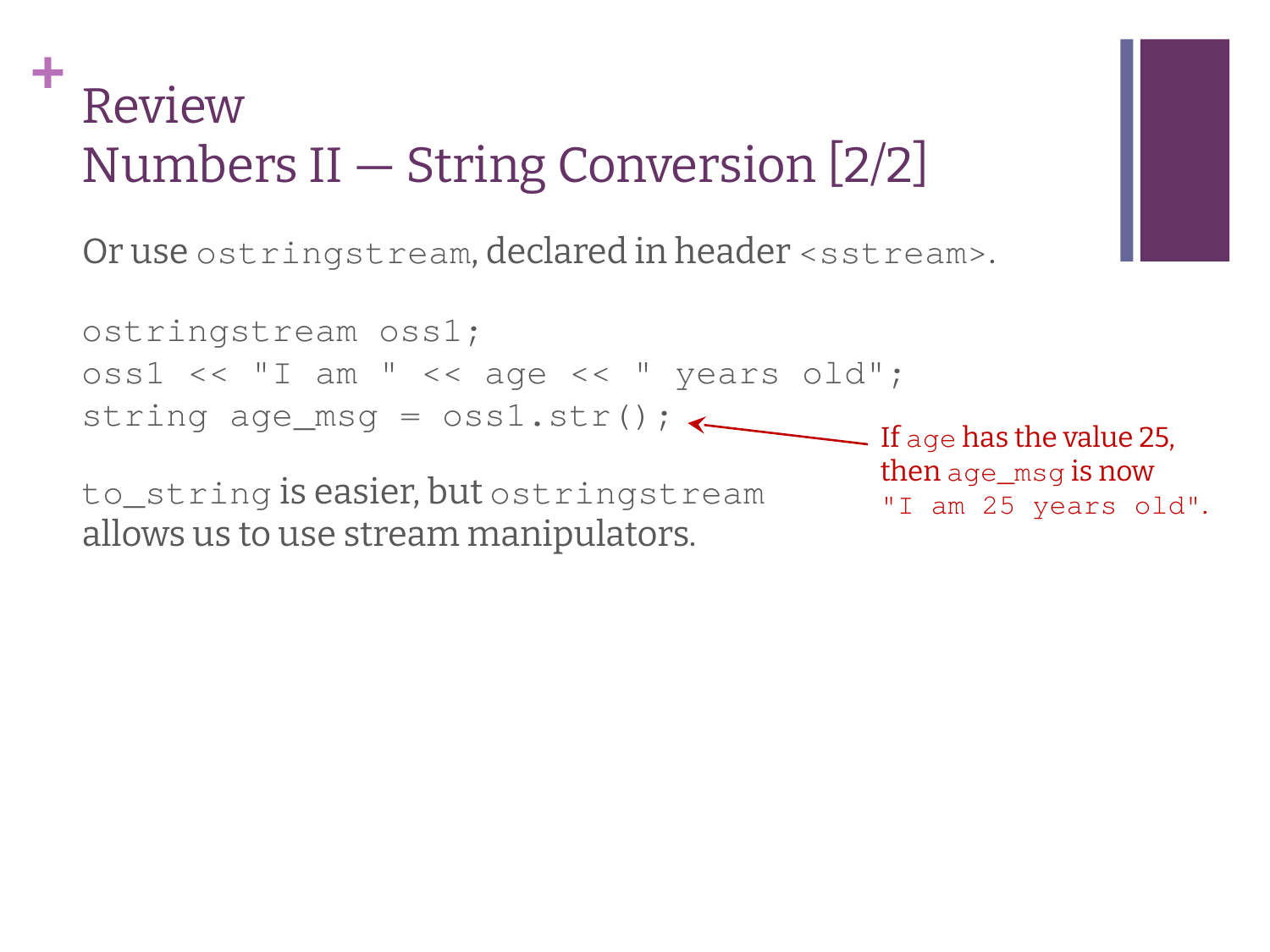

# Review Numbers II — String Conversion [2/2]
Or use ostringstream, declared in header <sstream>.
ostringstream oss1;
oss1 << "I am " << age << " years old";
string age_msg = oss1.str();
to_string is easier, but ostringstream
allows us to use stream manipulators.
If age has the value 25, then age_msg is now
"I am 25 years old".